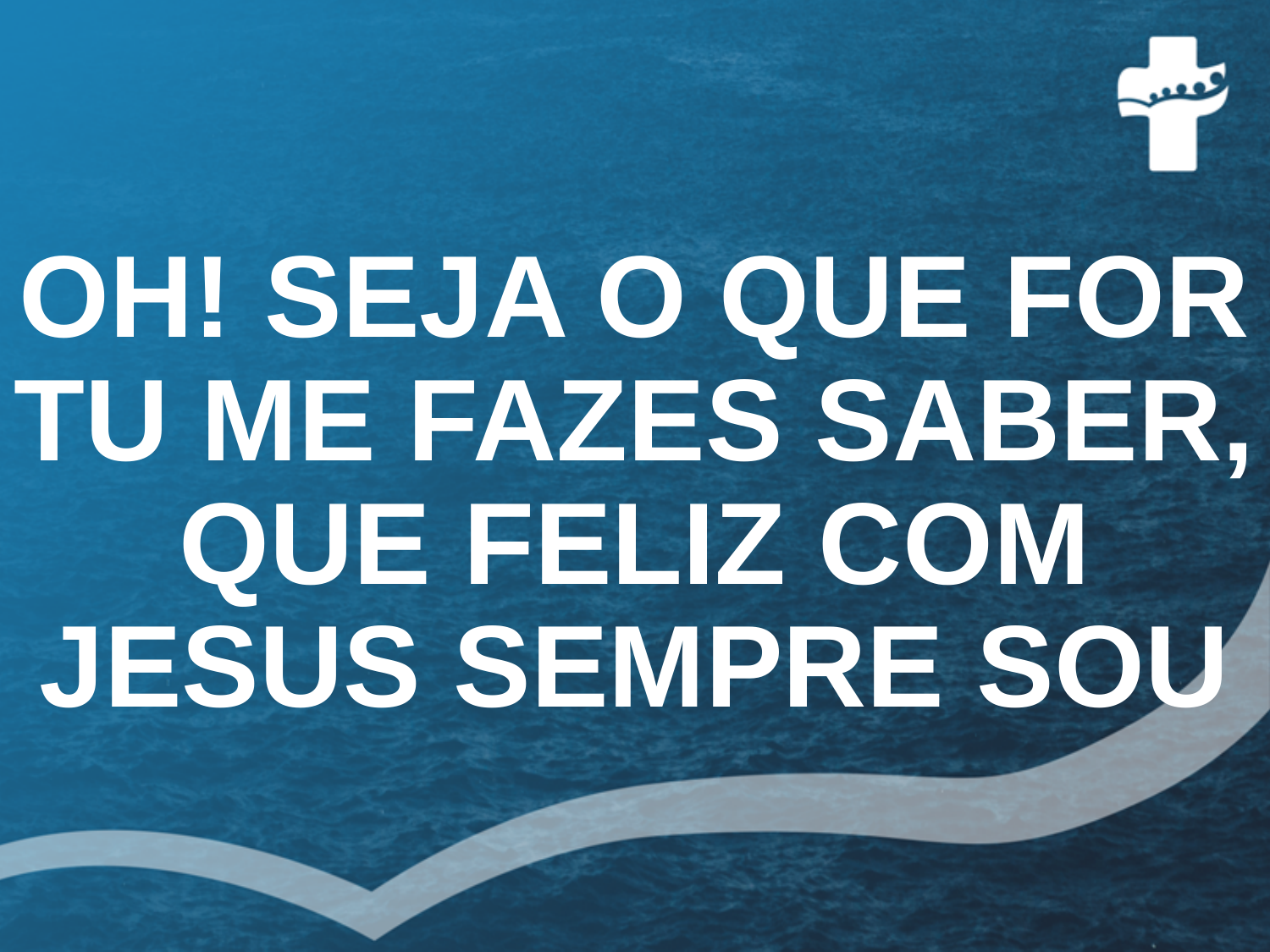

OH! SEJA O QUE FOR
TU ME FAZES SABER, QUE FELIZ COM JESUS SEMPRE SOU